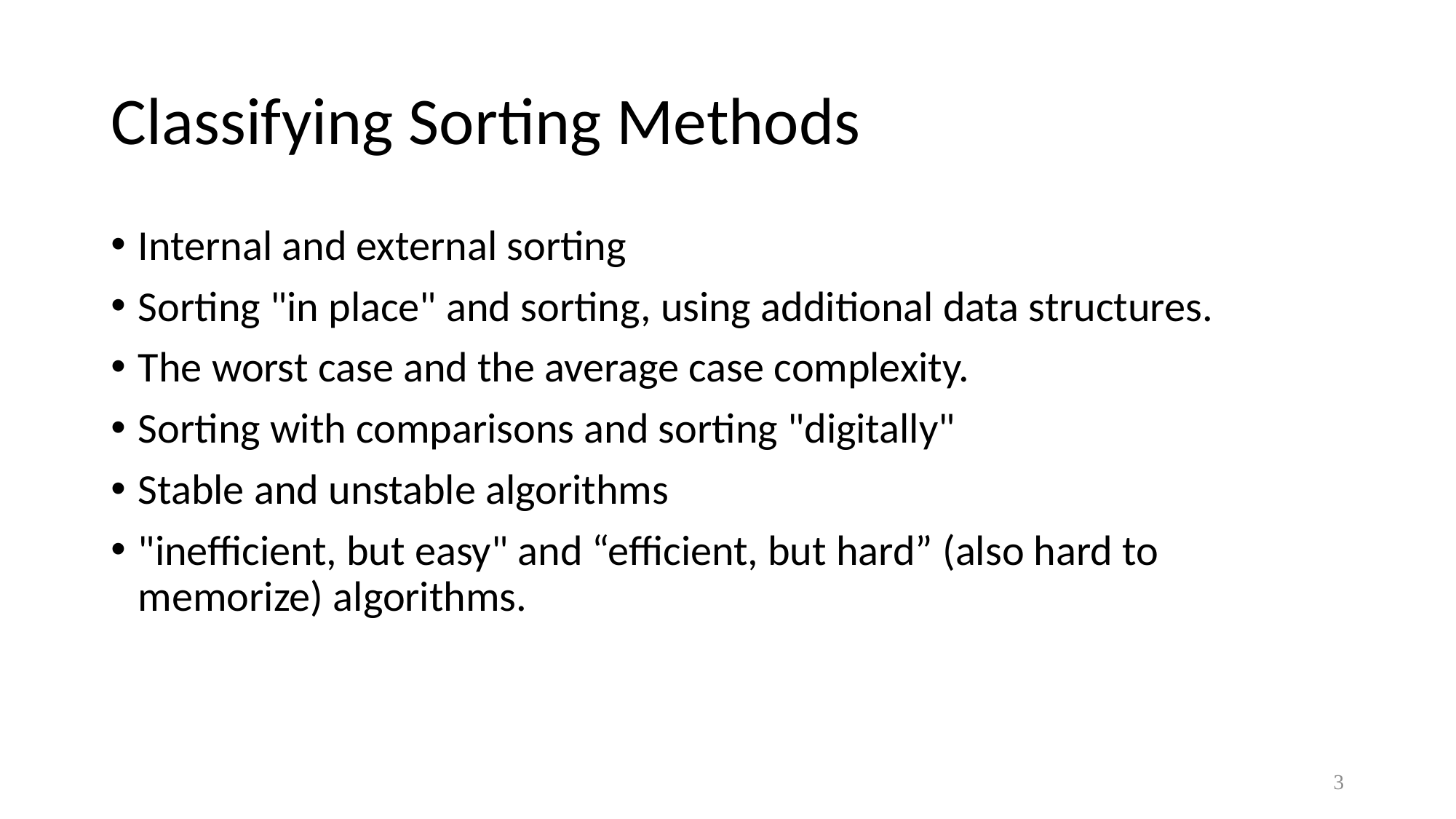

# Classifying Sorting Methods
Internal and external sorting
Sorting "in place" and sorting, using additional data structures.
The worst case and the average case complexity.
Sorting with comparisons and sorting "digitally"
Stable and unstable algorithms
"inefficient, but easy" and “efficient, but hard” (also hard to memorize) algorithms.
3